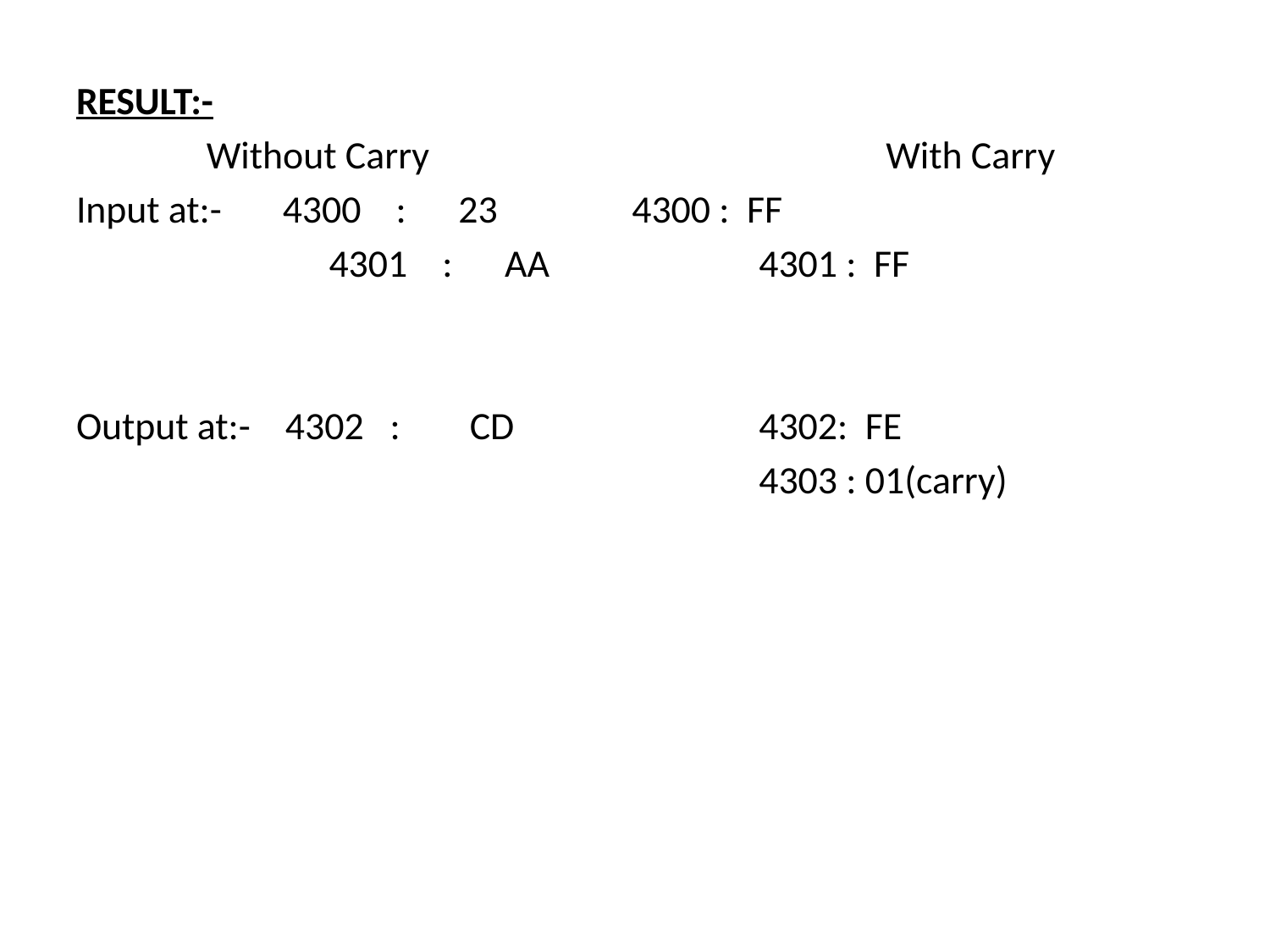

RESULT:-
               Without Carry				With Carry
Input at:-       4300    :      23		4300 :  FF
		         4301    :      AA		4301 :  FF

Output at:-    4302   :        CD		4302:  FE
						4303 : 01(carry)